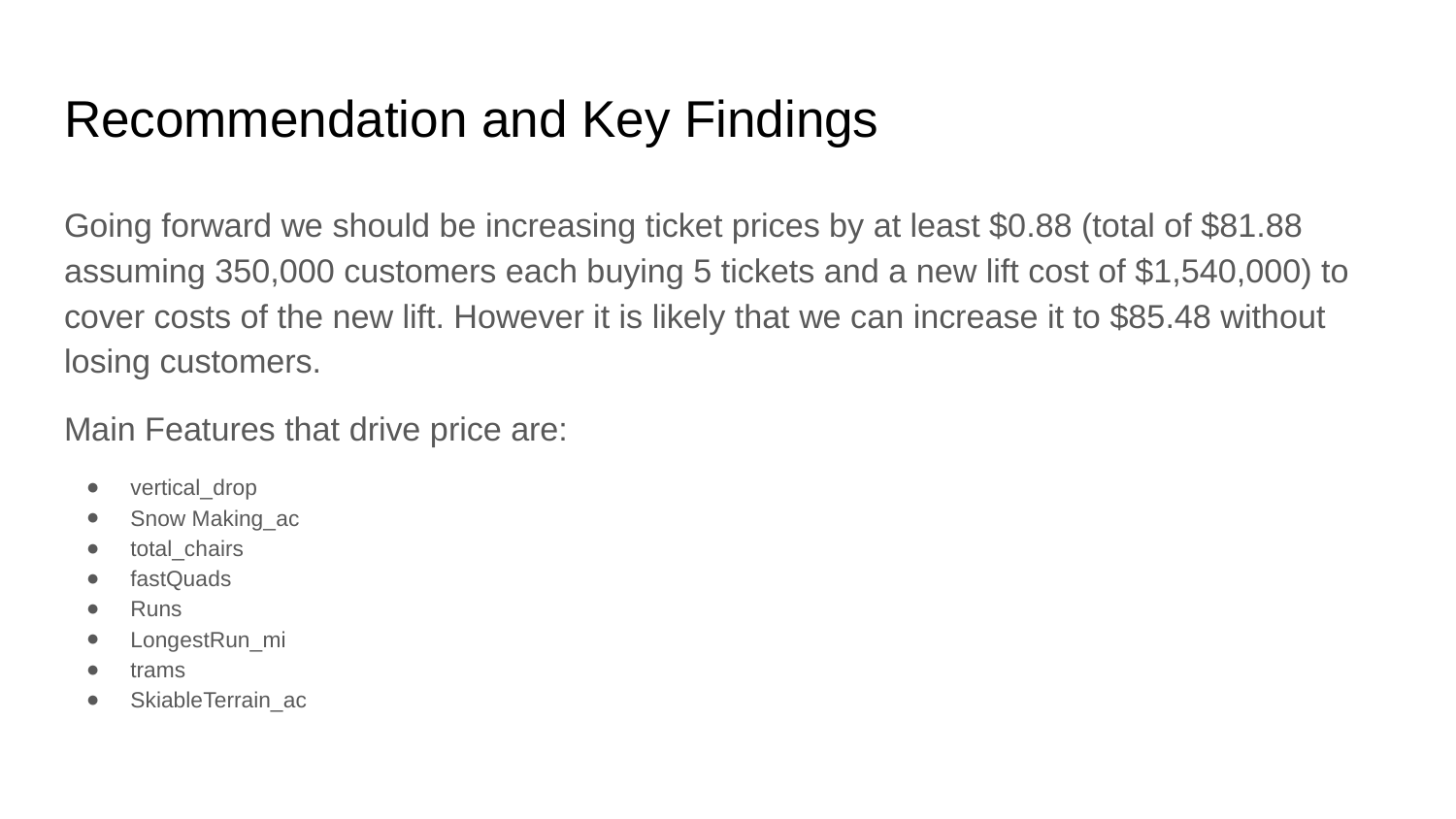

# Recommendation and Key Findings
Going forward we should be increasing ticket prices by at least $0.88 (total of $81.88 assuming 350,000 customers each buying 5 tickets and a new lift cost of $1,540,000) to cover costs of the new lift. However it is likely that we can increase it to $85.48 without losing customers.
Main Features that drive price are:
vertical_drop
Snow Making_ac
total_chairs
fastQuads
Runs
LongestRun_mi
trams
SkiableTerrain_ac